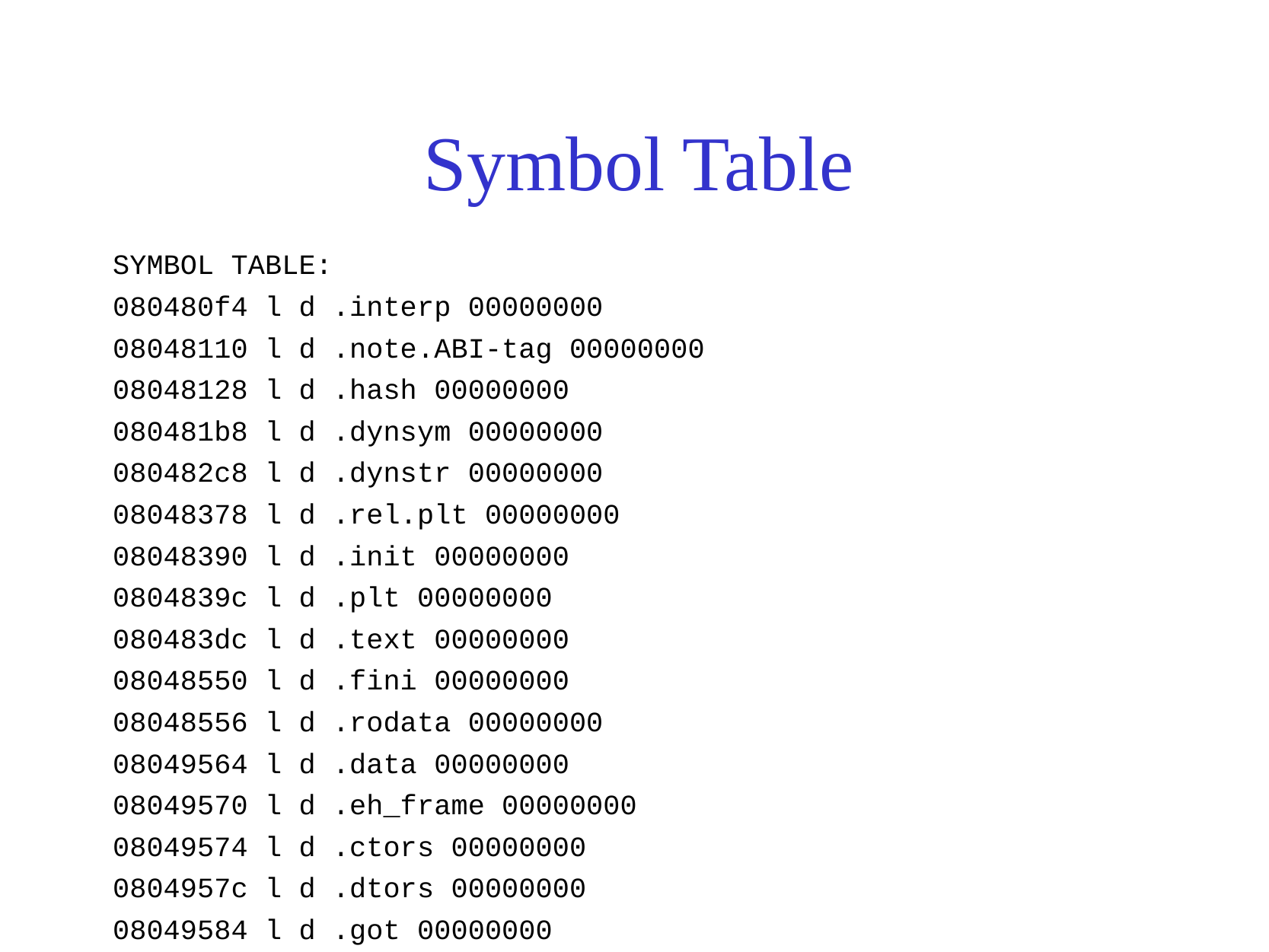

# Symbol Table
SYMBOL TABLE:
080480f4 l d .interp 00000000
08048110 l d .note.ABI-tag 00000000
08048128 l d .hash 00000000
080481b8 l d .dynsym 00000000
080482c8 l d .dynstr 00000000
08048378 l d .rel.plt 00000000
08048390 l d .init 00000000
0804839c l d .plt 00000000
080483dc l d .text 00000000
08048550 l d .fini 00000000
08048556 l d .rodata 00000000
08049564 l d .data 00000000
08049570 l d .eh_frame 00000000
08049574 l d .ctors 00000000
0804957c l d .dtors 00000000
08049584 l d .got 00000000
0804959c l d .dynamic 00000000